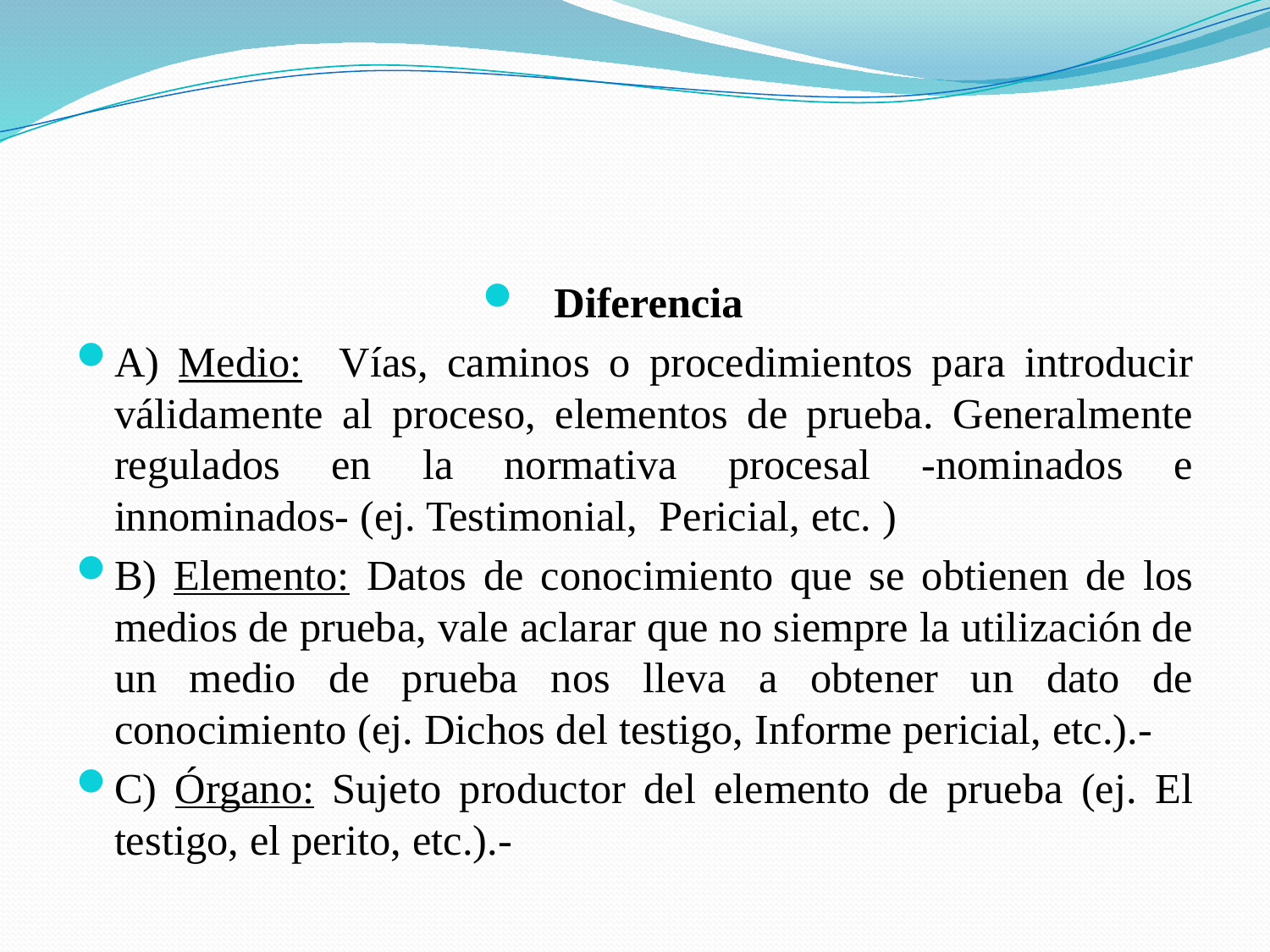

#
Diferencia
A) Medio:  Vías, caminos o procedimientos para introducir válidamente al proceso, elementos de prueba. Generalmente regulados en la normativa procesal -nominados e innominados- (ej. Testimonial,  Pericial, etc. )
B) Elemento: Datos de conocimiento que se obtienen de los medios de prueba, vale aclarar que no siempre la utilización de un medio de prueba nos lleva a obtener un dato de conocimiento (ej. Dichos del testigo, Informe pericial, etc.).-
C) Órgano: Sujeto productor del elemento de prueba (ej. El testigo, el perito, etc.).-